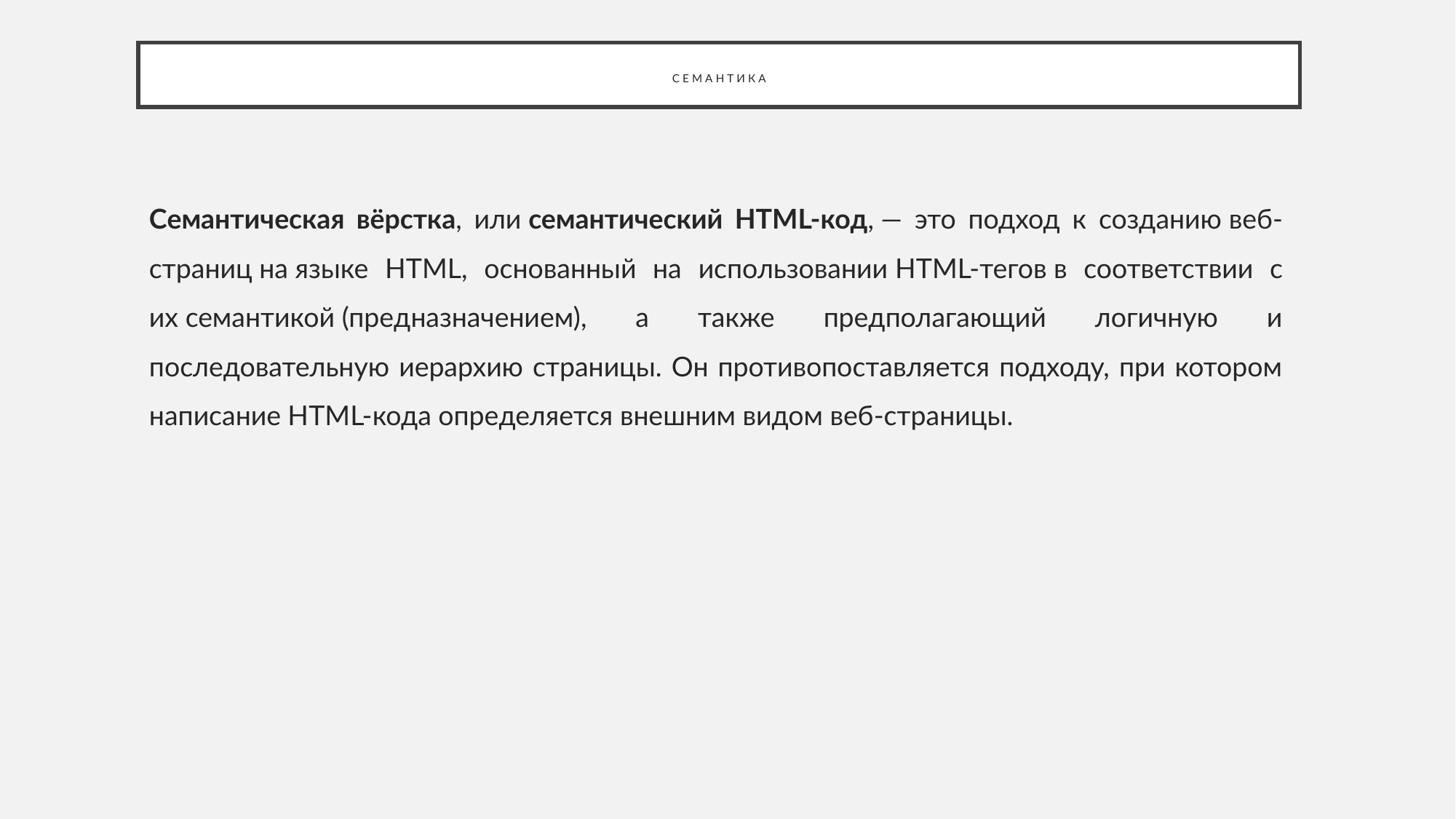

# Семантика
Семантическая вёрстка, или семантический HTML-код, — это подход к созданию веб-страниц на языке HTML, основанный на использовании HTML-тегов в соответствии с их семантикой (предназначением), а также предполагающий логичную и последовательную иерархию страницы. Он противопоставляется подходу, при котором написание HTML-кода определяется внешним видом веб-страницы.